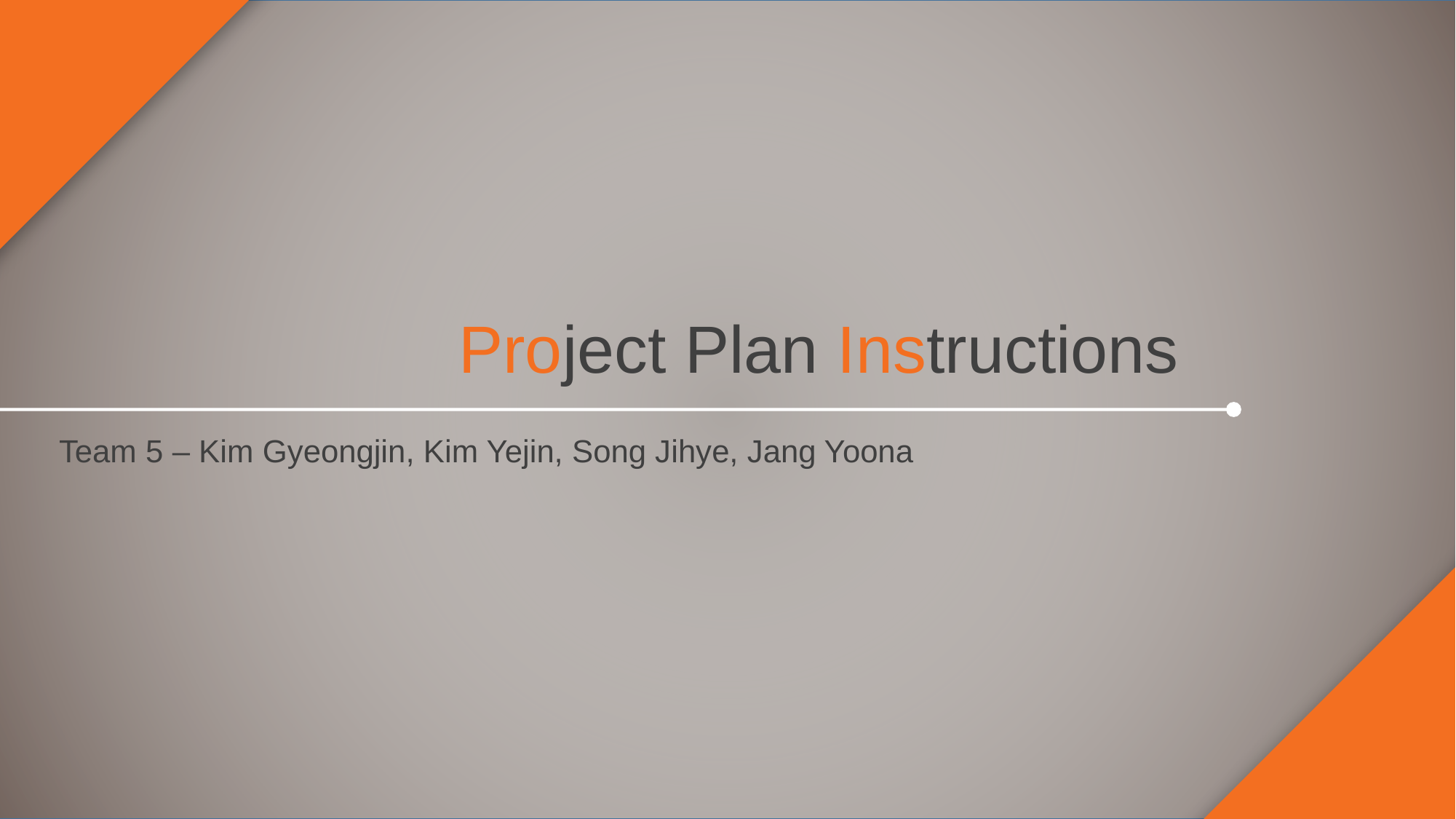

Project Plan Instructions
Team 5 – Kim Gyeongjin, Kim Yejin, Song Jihye, Jang Yoona